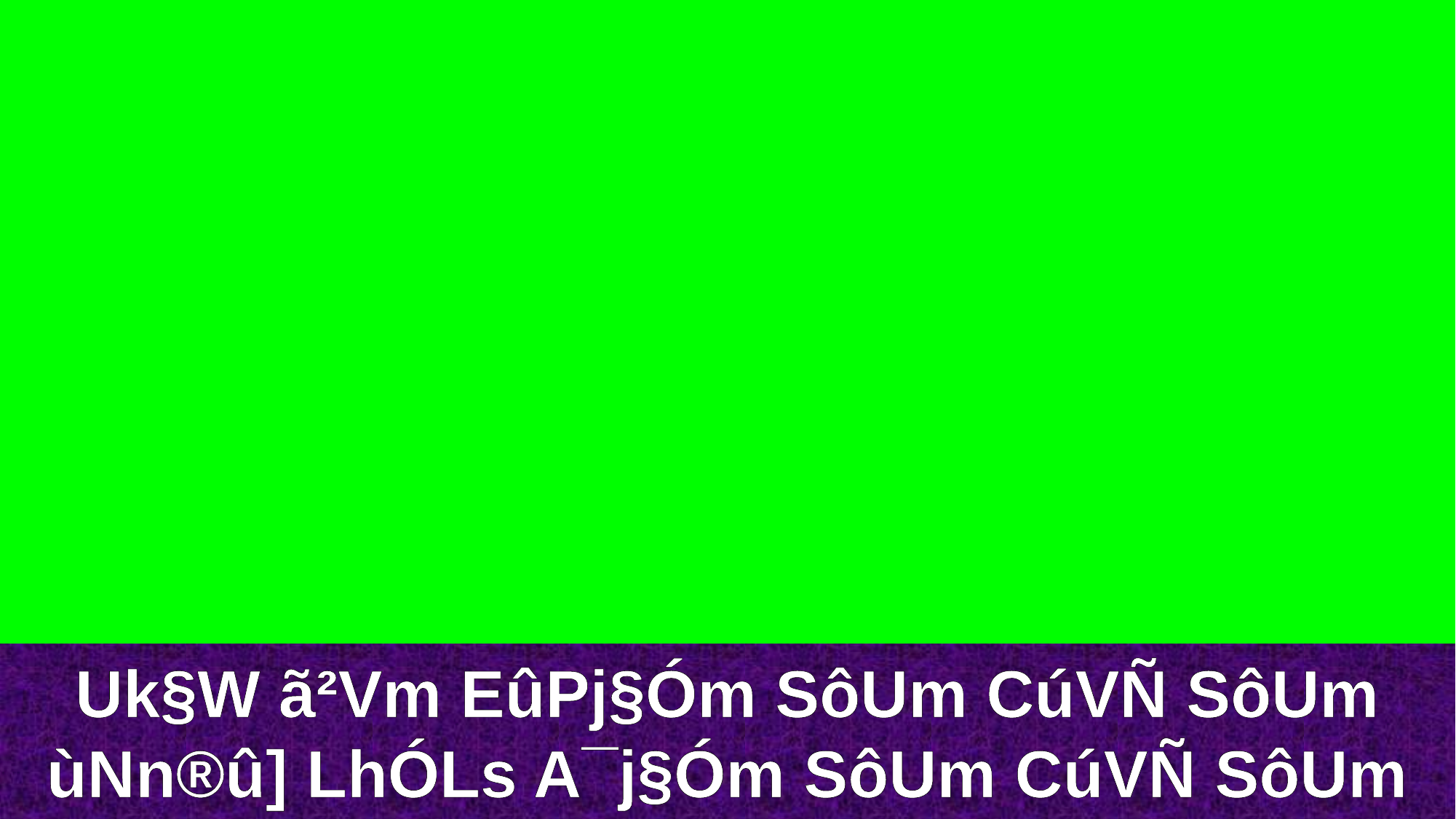

Uk§W ã²Vm EûPj§Óm SôUm CúVÑ SôUm
ùNn®û] LhÓLs A¯j§Óm SôUm CúVÑ SôUm